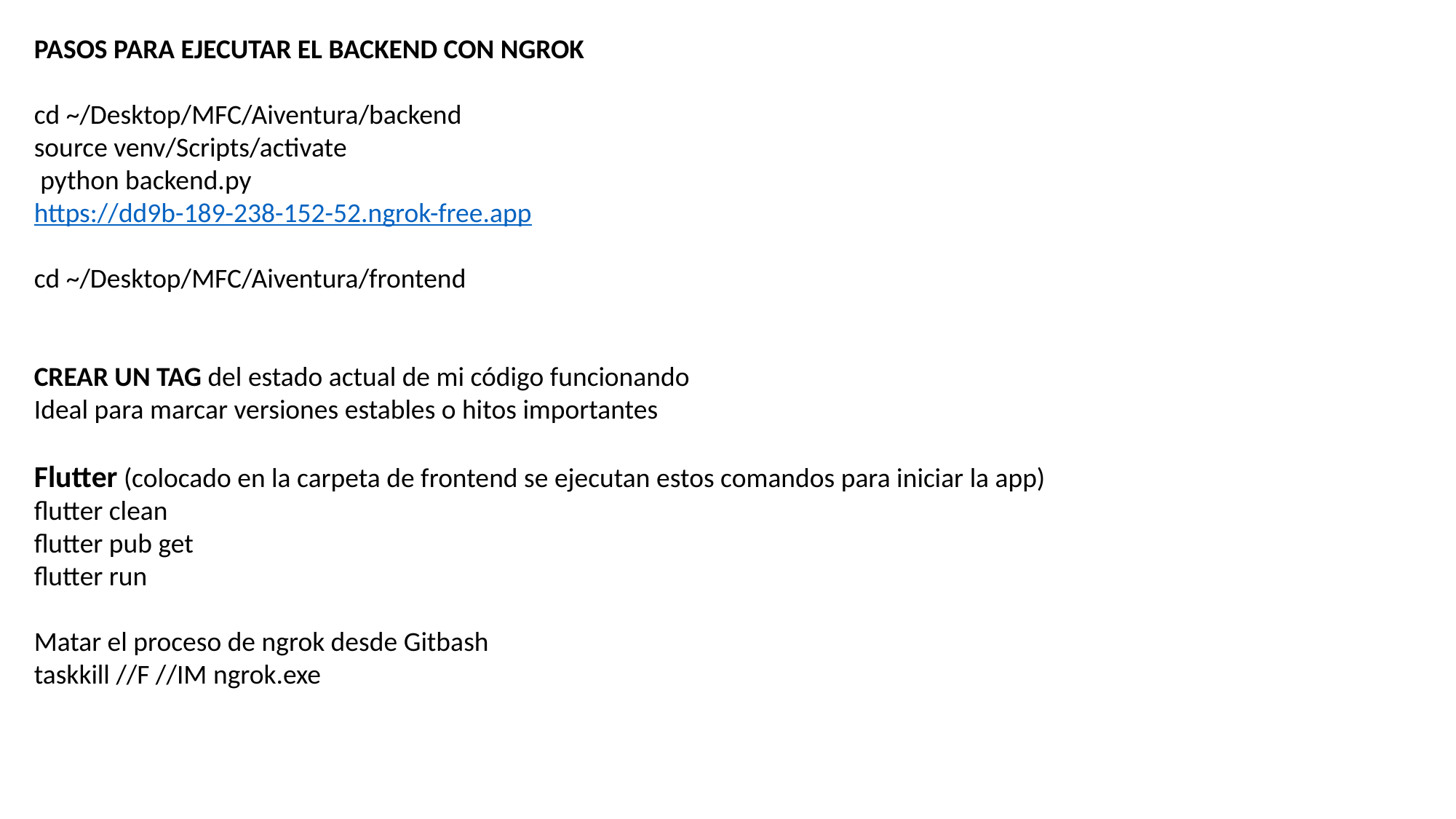

PASOS PARA EJECUTAR EL BACKEND CON NGROK

cd ~/Desktop/MFC/Aiventura/backend
source venv/Scripts/activate
 python backend.py
https://dd9b-189-238-152-52.ngrok-free.app

cd ~/Desktop/MFC/Aiventura/frontend

CREAR UN TAG del estado actual de mi código funcionando
Ideal para marcar versiones estables o hitos importantes

Flutter (colocado en la carpeta de frontend se ejecutan estos comandos para iniciar la app)
flutter clean
flutter pub get
flutter run

Matar el proceso de ngrok desde Gitbash
taskkill //F //IM ngrok.exe